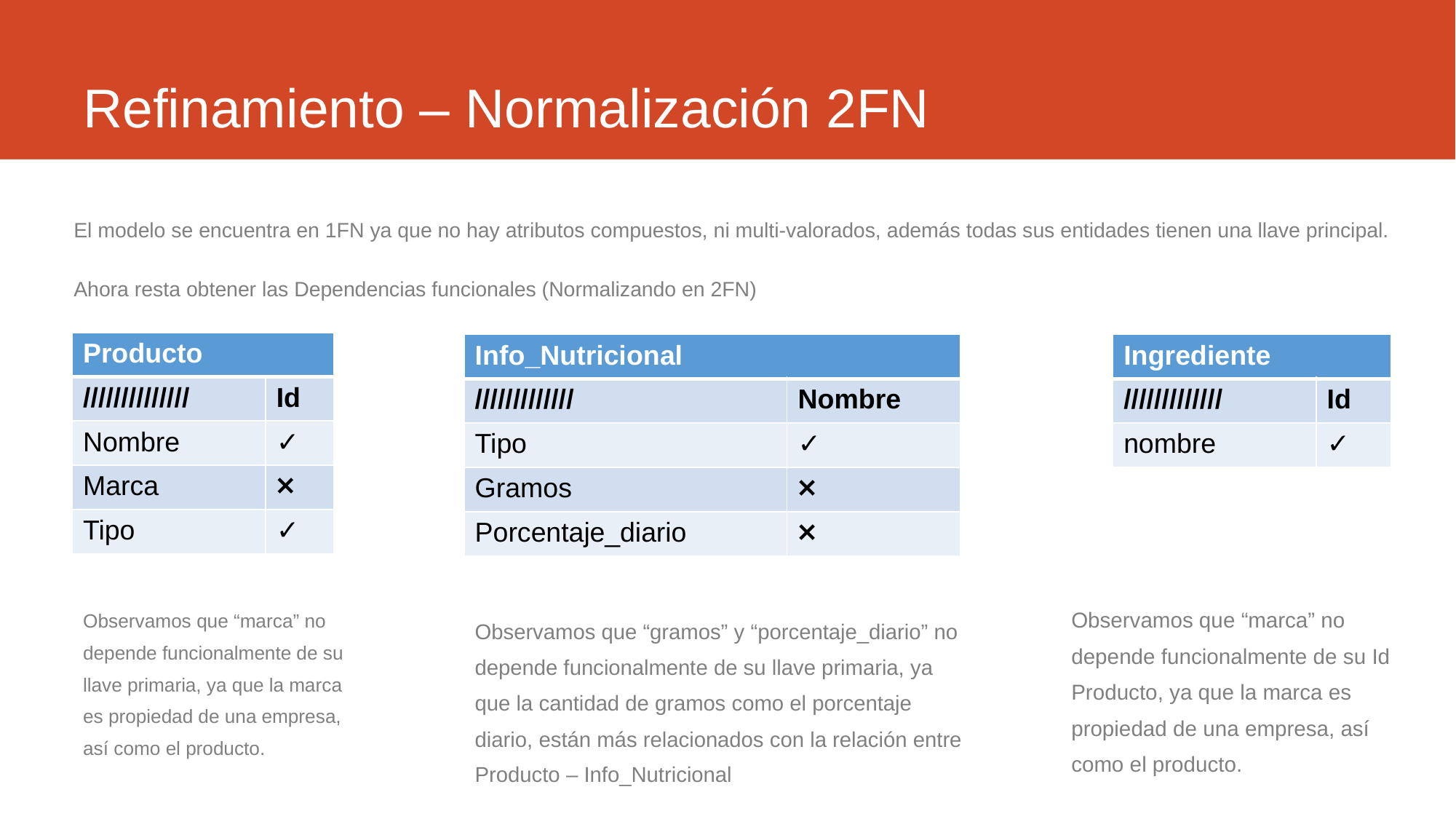

# Refinamiento – Normalización 2FN
El modelo se encuentra en 1FN ya que no hay atributos compuestos, ni multi-valorados, además todas sus entidades tienen una llave principal.
Ahora resta obtener las Dependencias funcionales (Normalizando en 2FN)

| Producto |  |
| --- | --- |
| ////////////// | Id |
| Nombre | ✓ |
| Marca | ❌ |
| Tipo | ✓ |
| Info\_Nutricional |  |
| --- | --- |
| ///////////// | Nombre |
| Tipo | ✓ |
| Gramos | ❌ |
| Porcentaje\_diario | ❌ |
| Ingrediente |  |
| --- | --- |
| ///////////// | Id |
| nombre | ✓ |
Observamos que “marca” no depende funcionalmente de su Id Producto, ya que la marca es propiedad de una empresa, así como el producto.

Observamos que “marca” no depende funcionalmente de su llave primaria, ya que la marca es propiedad de una empresa, así como el producto.

Observamos que “gramos” y “porcentaje_diario” no depende funcionalmente de su llave primaria, ya que la cantidad de gramos como el porcentaje diario, están más relacionados con la relación entre Producto – Info_Nutricional